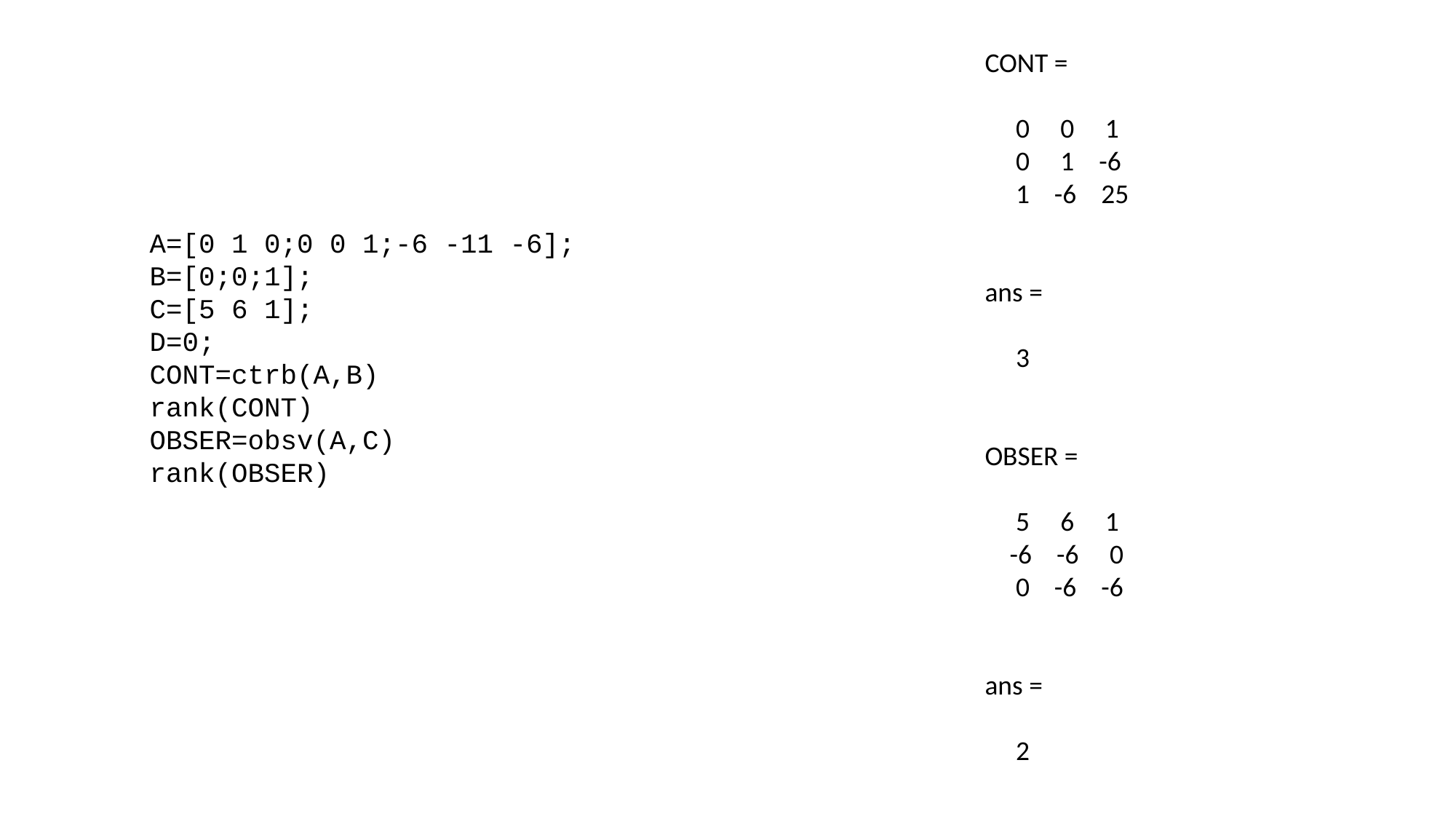

CONT =

     0     0     1
     0     1    -6
     1    -6    25

ans =

     3

OBSER =

     5     6     1
    -6    -6     0
     0    -6    -6

ans =

     2
A=[0 1 0;0 0 1;-6 -11 -6];
B=[0;0;1];
C=[5 6 1];
D=0;
CONT=ctrb(A,B)
rank(CONT)
OBSER=obsv(A,C)
rank(OBSER)